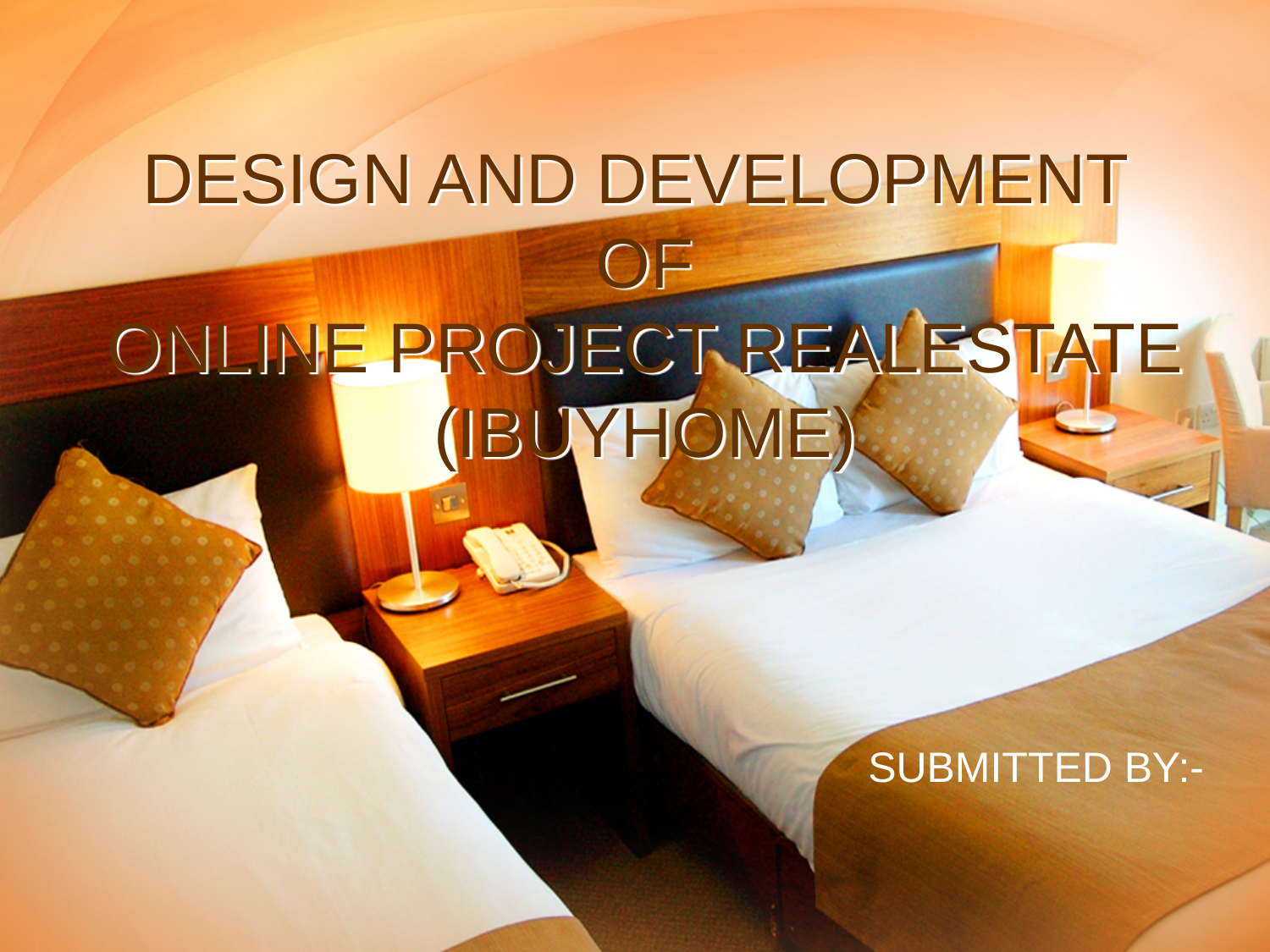

# DESIGN AND DEVELOPMENT OF ONLINE PROJECT REALESTATE (IBUYHOME)
SUBMITTED BY:-